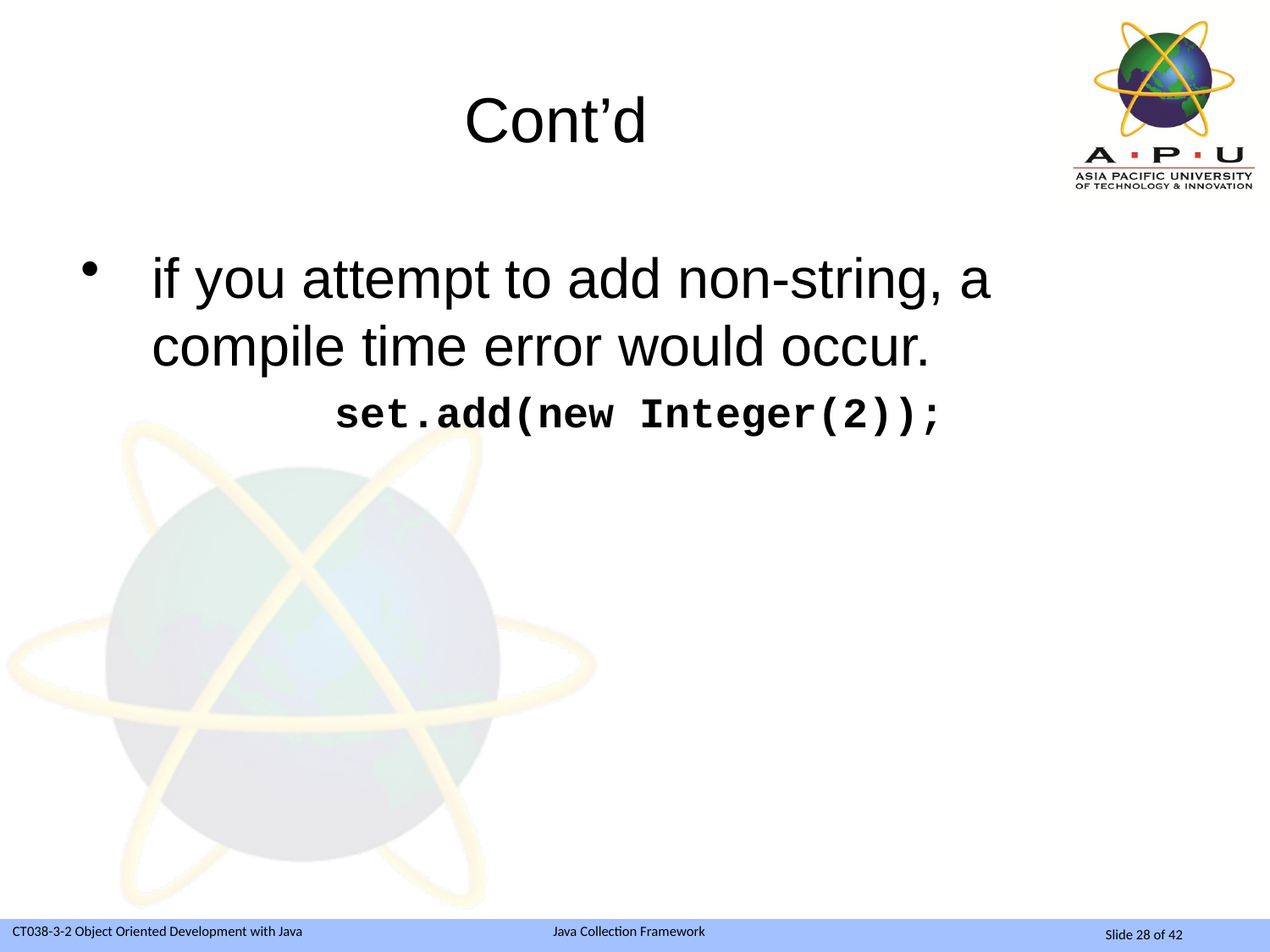

# Cont’d
if you attempt to add non-string, a compile time error would occur.
set.add(new Integer(2));